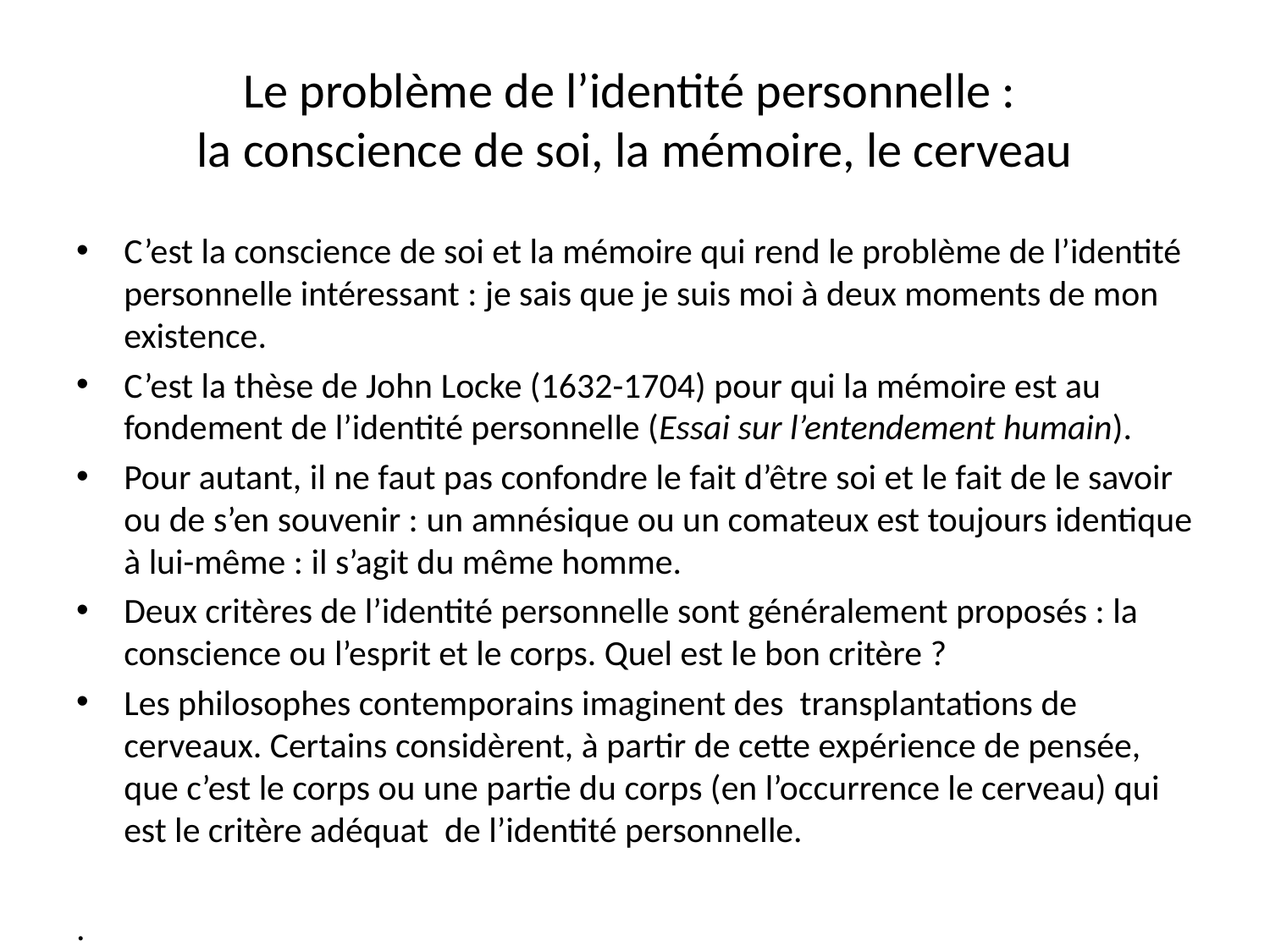

# Le problème de l’identité personnelle : la conscience de soi, la mémoire, le cerveau
C’est la conscience de soi et la mémoire qui rend le problème de l’identité personnelle intéressant : je sais que je suis moi à deux moments de mon existence.
C’est la thèse de John Locke (1632-1704) pour qui la mémoire est au fondement de l’identité personnelle (Essai sur l’entendement humain).
Pour autant, il ne faut pas confondre le fait d’être soi et le fait de le savoir ou de s’en souvenir : un amnésique ou un comateux est toujours identique à lui-même : il s’agit du même homme.
Deux critères de l’identité personnelle sont généralement proposés : la conscience ou l’esprit et le corps. Quel est le bon critère ?
Les philosophes contemporains imaginent des  transplantations de cerveaux. Certains considèrent, à partir de cette expérience de pensée, que c’est le corps ou une partie du corps (en l’occurrence le cerveau) qui est le critère adéquat  de l’identité personnelle.

.